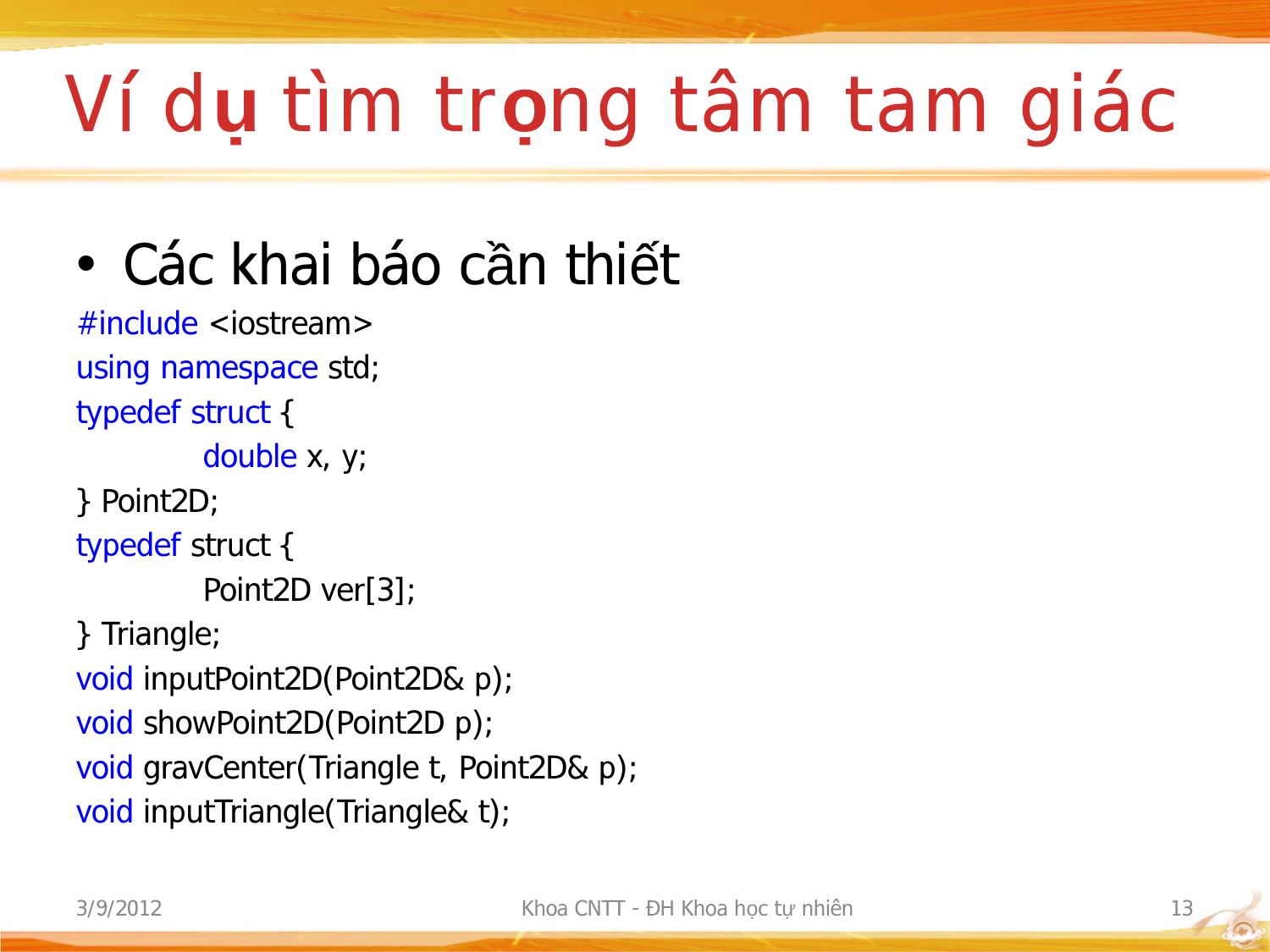

# Ví dụ tìm trọng tâm tam giác
Các khai báo cần thiết
#include <iostream>
using namespace std;
typedef struct {
	double x, y;
} Point2D;
typedef struct {
	Point2D ver[3];
} Triangle;
void inputPoint2D(Point2D& p);
void showPoint2D(Point2D p);
void gravCenter(Triangle t, Point2D& p);
void inputTriangle(Triangle& t);
3/9/2012
Khoa CNTT - ĐH Khoa học tự nhiên
13